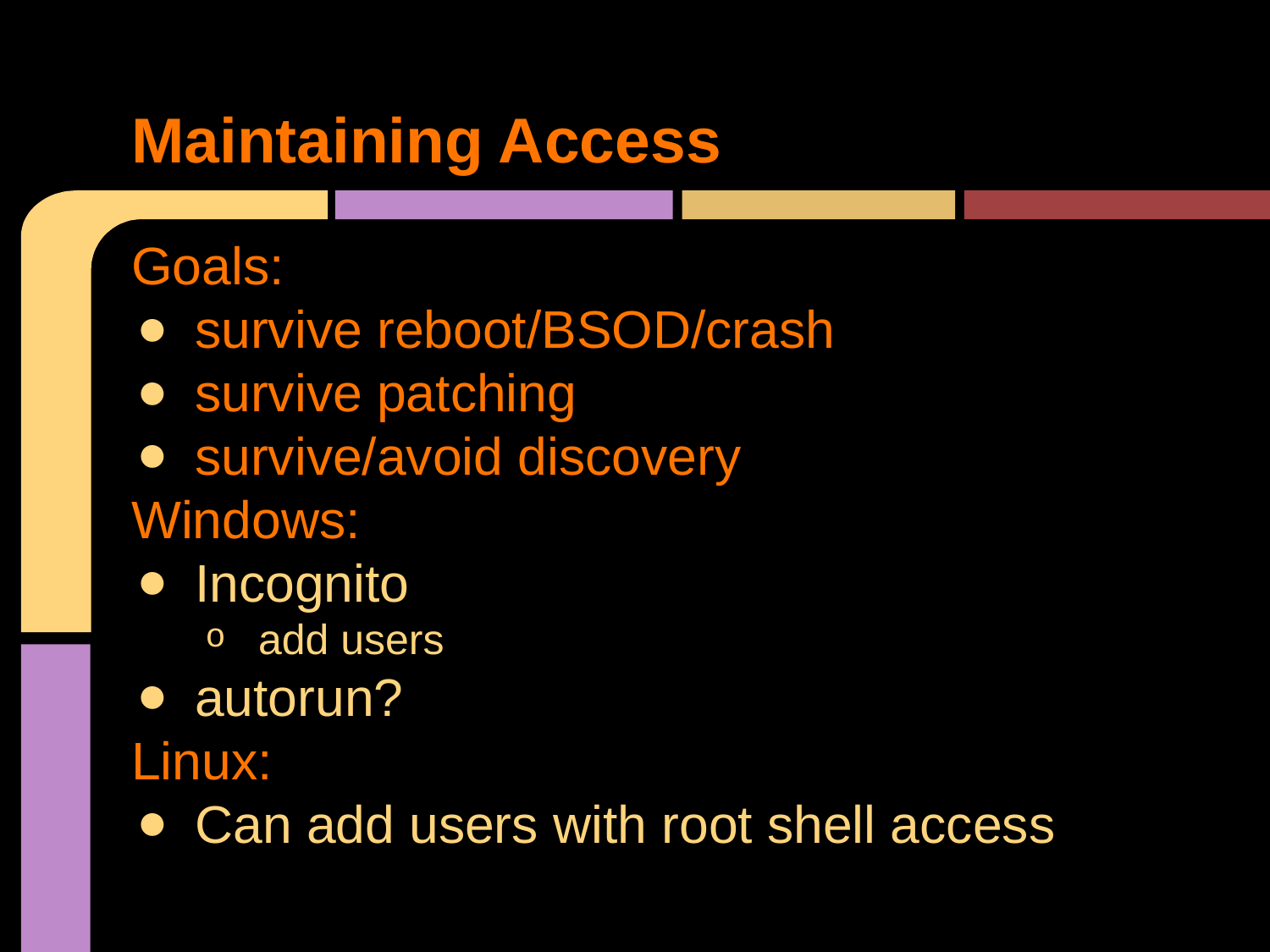

# Maintaining Access
Goals:
survive reboot/BSOD/crash
survive patching
survive/avoid discovery
Windows:
Incognito
add users
autorun?
Linux:
Can add users with root shell access